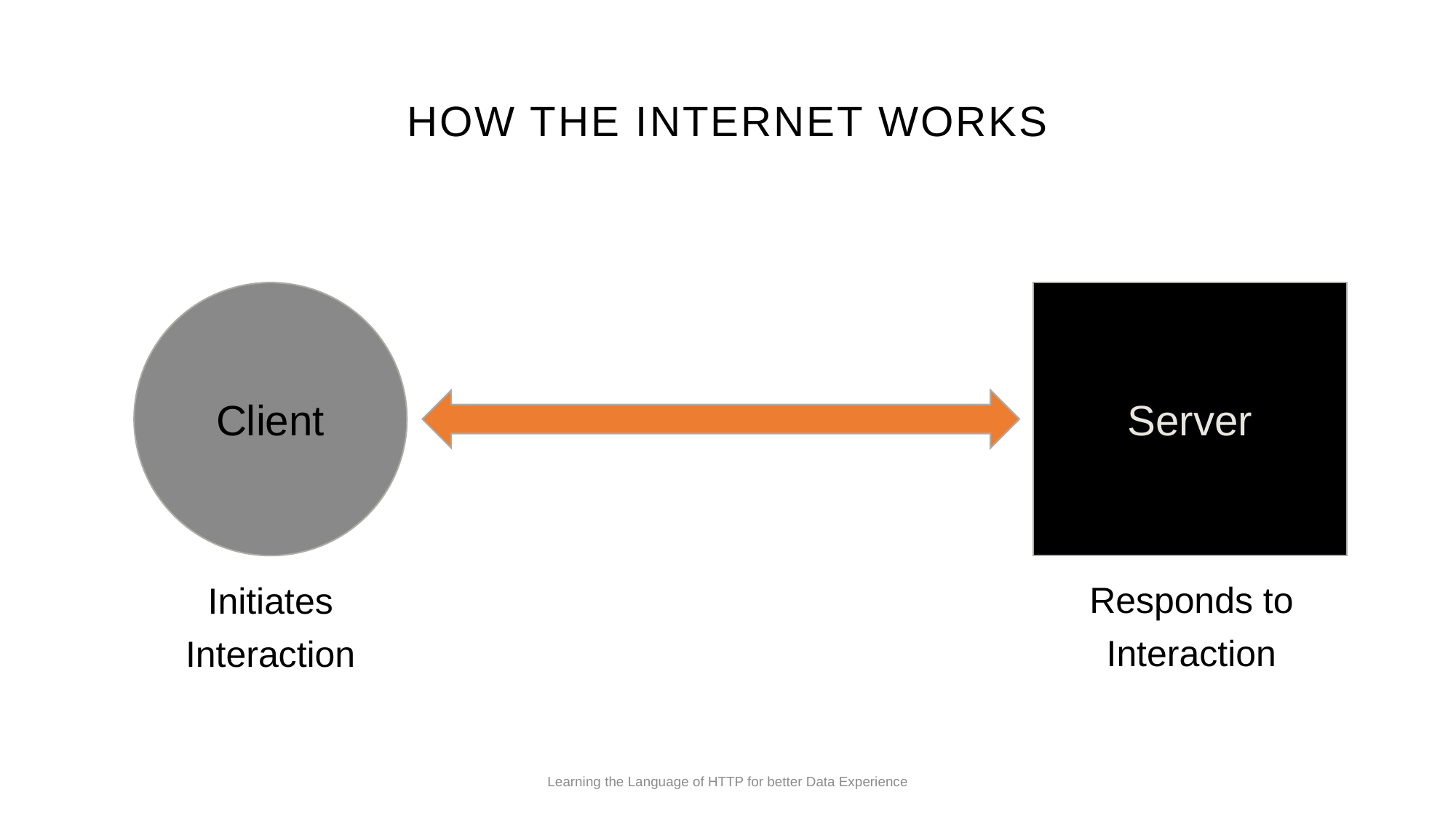

# How the internet works
Client
Server

Responds to
Interaction
Initiates
Interaction
Learning the Language of HTTP for better Data Experience